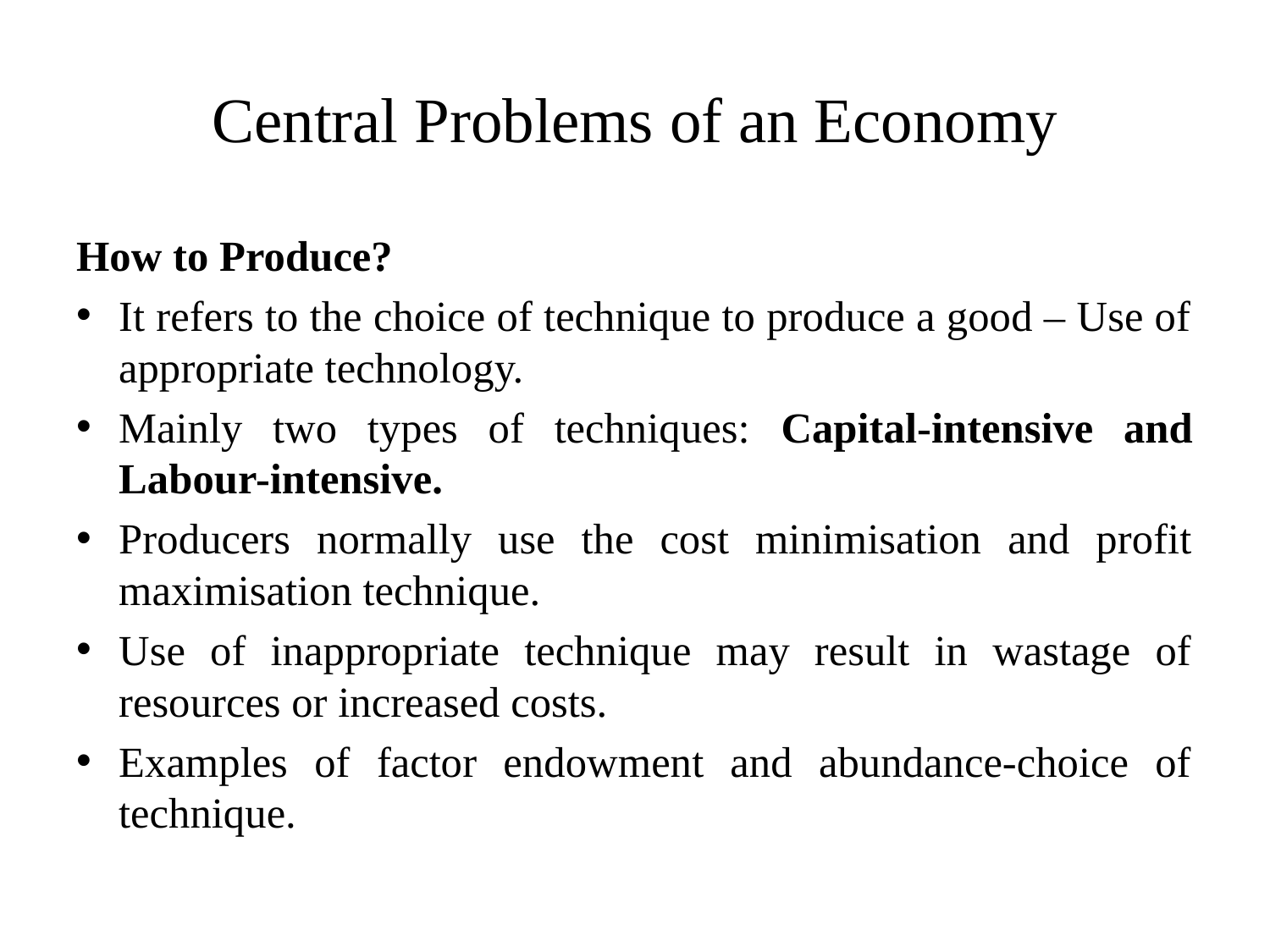

# Central Problems of an Economy
How to Produce?
It refers to the choice of technique to produce a good – Use of appropriate technology.
Mainly two types of techniques: Capital-intensive and Labour-intensive.
Producers normally use the cost minimisation and profit maximisation technique.
Use of inappropriate technique may result in wastage of resources or increased costs.
Examples of factor endowment and abundance-choice of technique.